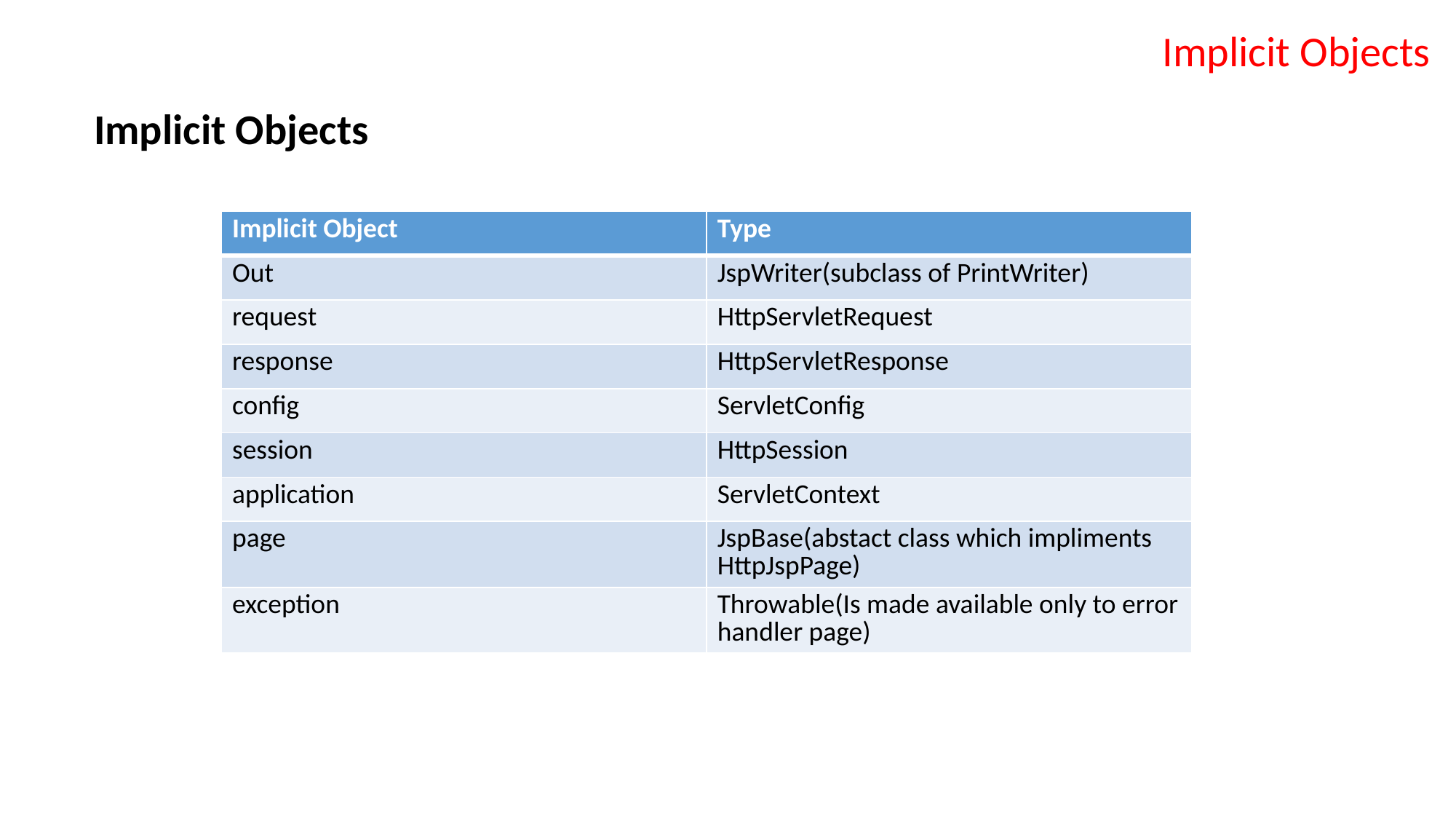

# Implicit Objects
Implicit Objects

| Implicit Object | Type |
| --- | --- |
| Out | JspWriter(subclass of PrintWriter) |
| request | HttpServletRequest |
| response | HttpServletResponse |
| config | ServletConfig |
| session | HttpSession |
| application | ServletContext |
| page | JspBase(abstact class which impliments HttpJspPage) |
| exception | Throwable(Is made available only to error handler page) |